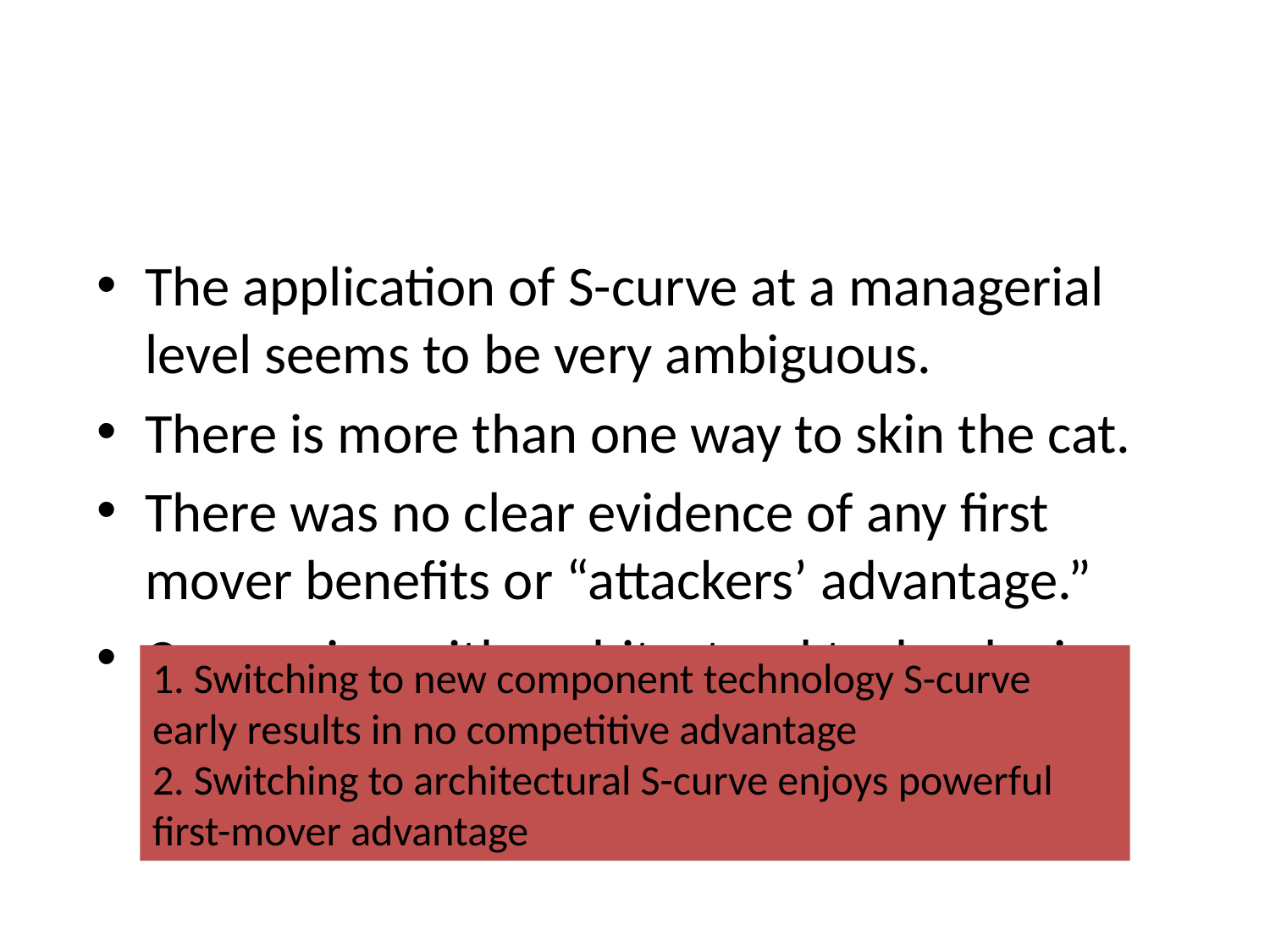

#
The application of S-curve at a managerial level seems to be very ambiguous.
There is more than one way to skin the cat.
There was no clear evidence of any first mover benefits or “attackers’ advantage.”
Comparing with architectural technologies.

1. Switching to new component technology S-curve early results in no competitive advantage
2. Switching to architectural S-curve enjoys powerful first-mover advantage
21